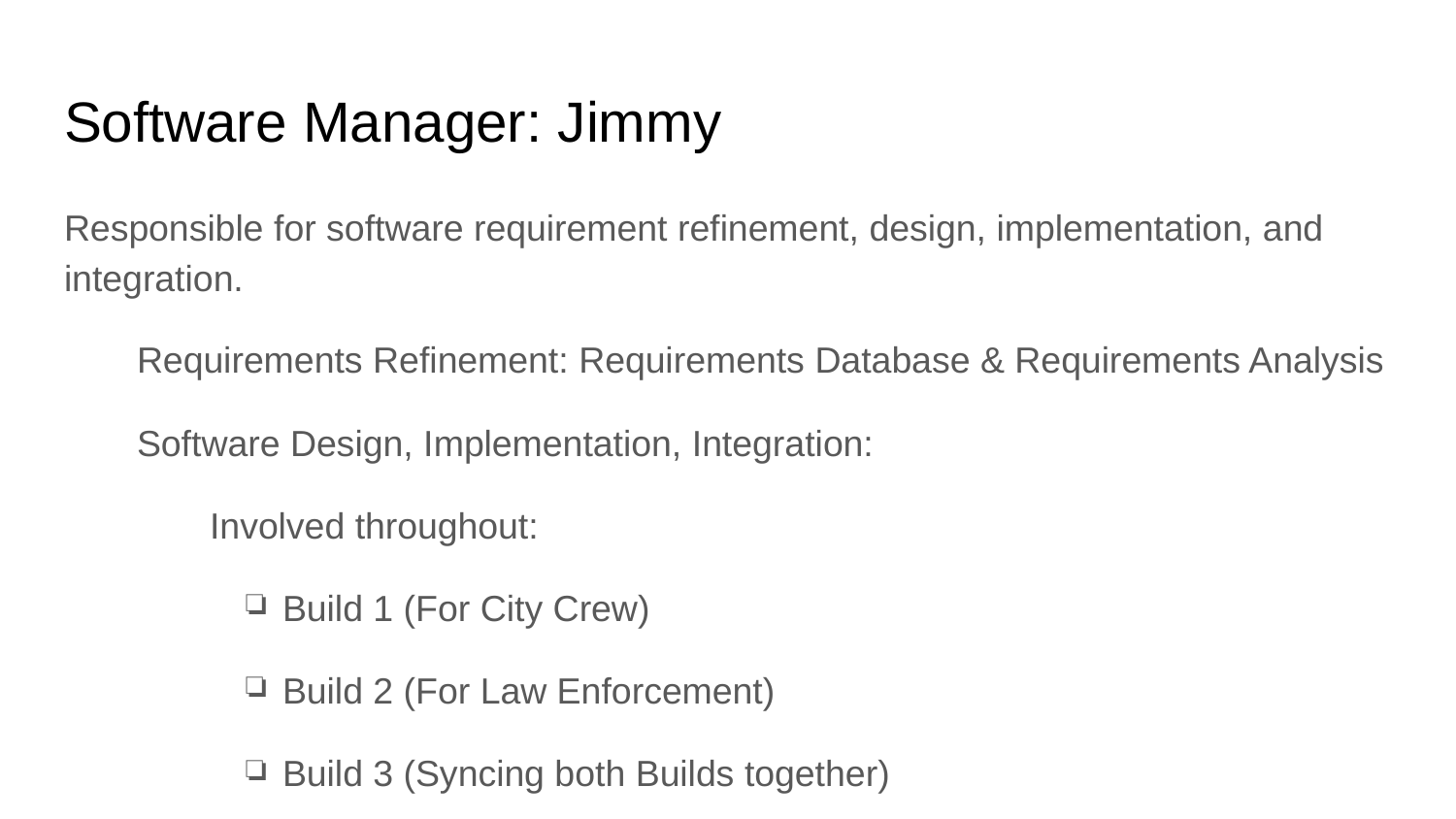

# Software Manager: Jimmy
Responsible for software requirement refinement, design, implementation, and integration.
Requirements Refinement: Requirements Database & Requirements Analysis
Software Design, Implementation, Integration:
Involved throughout:
Build 1 (For City Crew)
Build 2 (For Law Enforcement)
Build 3 (Syncing both Builds together)